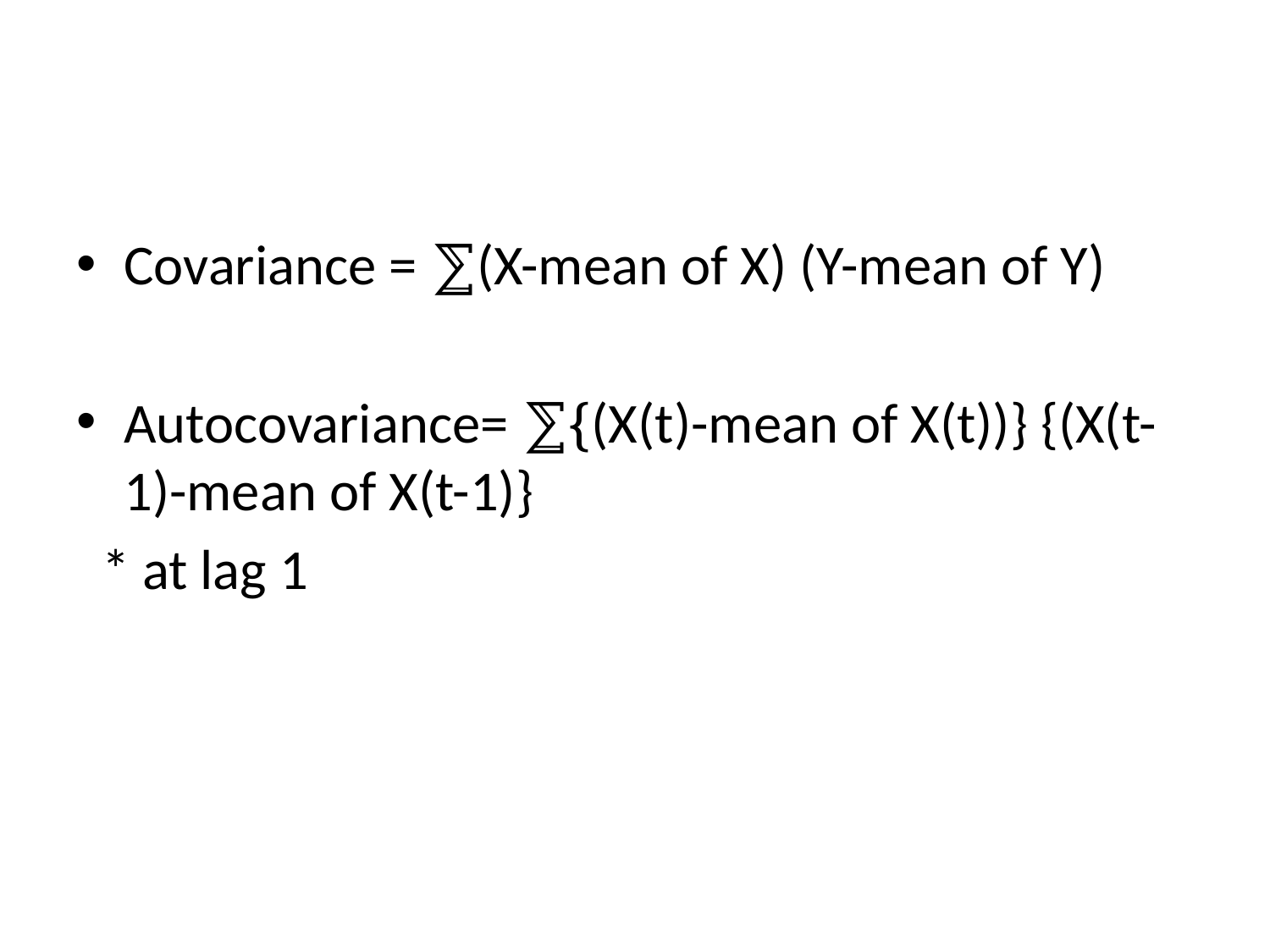

#
Covariance = ⅀(X-mean of X) (Y-mean of Y)

Autocovariance= ⅀{(X(t)-mean of X(t))} {(X(t-1)-mean of X(t-1)}
  * at lag 1